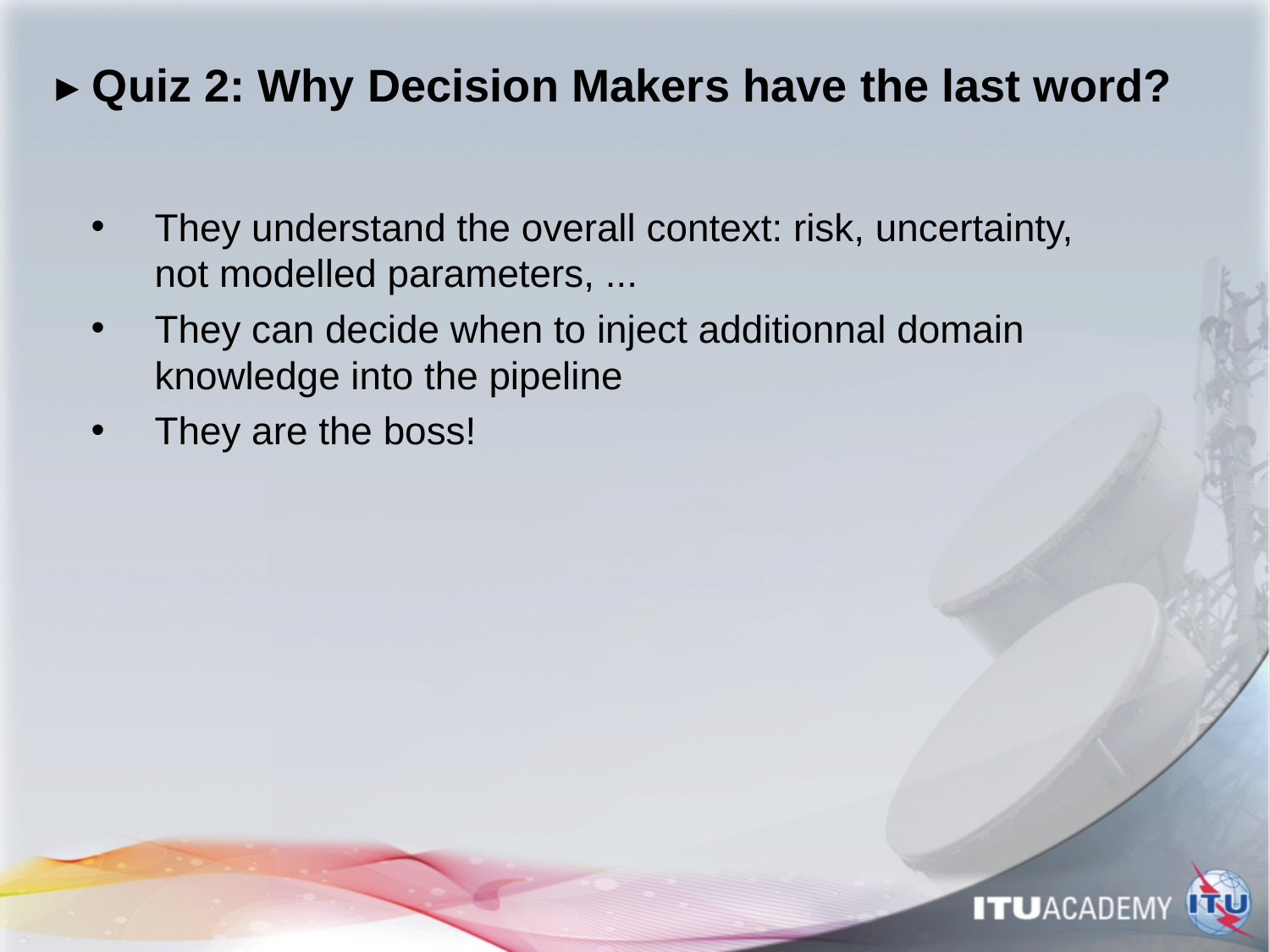

# ▸ Quiz 2: Why Decision Makers have the last word?
They understand the overall context: risk, uncertainty, not modelled parameters, ...
They can decide when to inject additionnal domain knowledge into the pipeline
They are the boss!